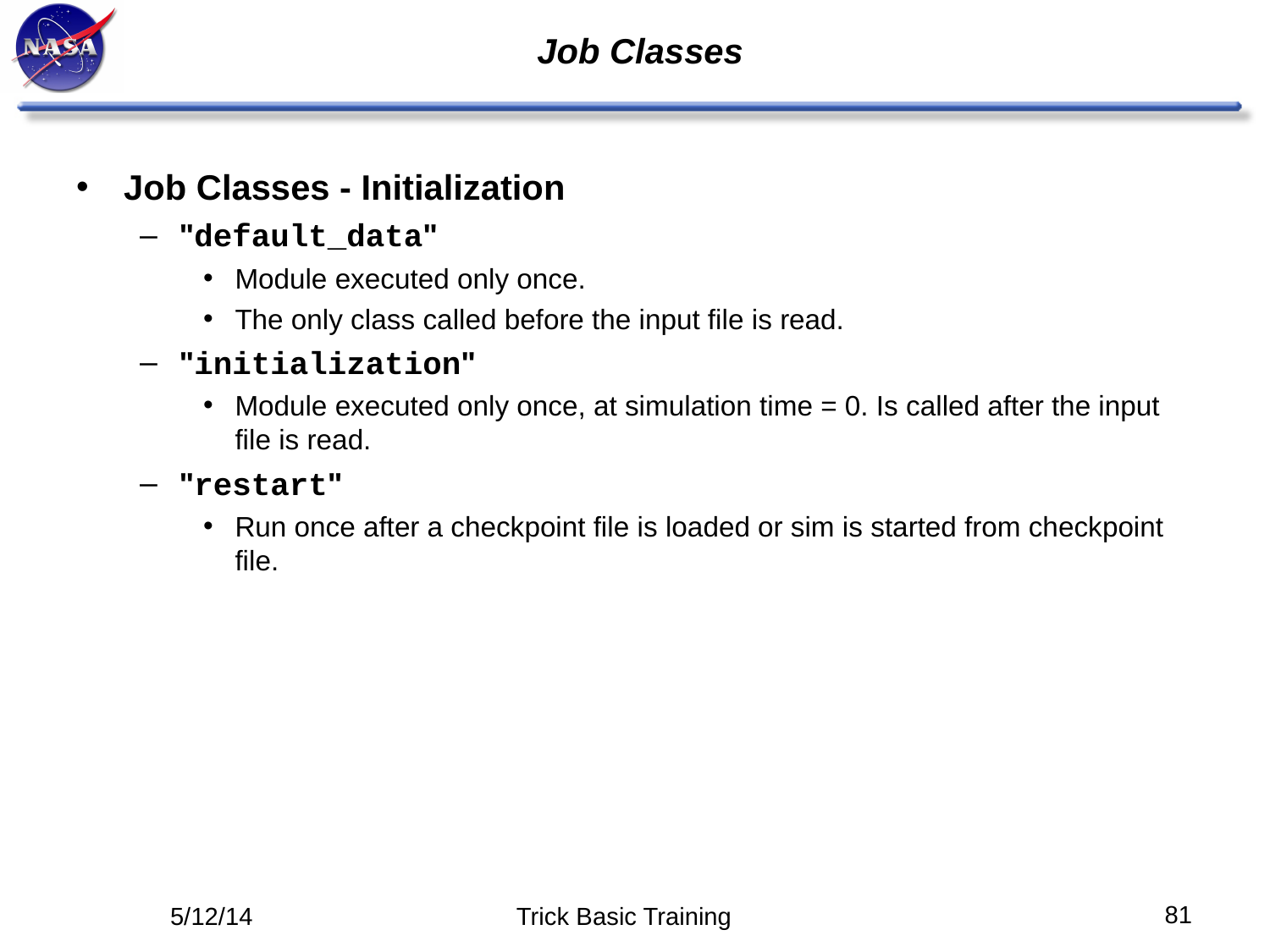

# Job Classes
Job Classes - Initialization
"default_data"
Module executed only once.
The only class called before the input file is read.
"initialization"
Module executed only once, at simulation time = 0. Is called after the input file is read.
"restart"
Run once after a checkpoint file is loaded or sim is started from checkpoint file.
81
5/12/14
Trick Basic Training